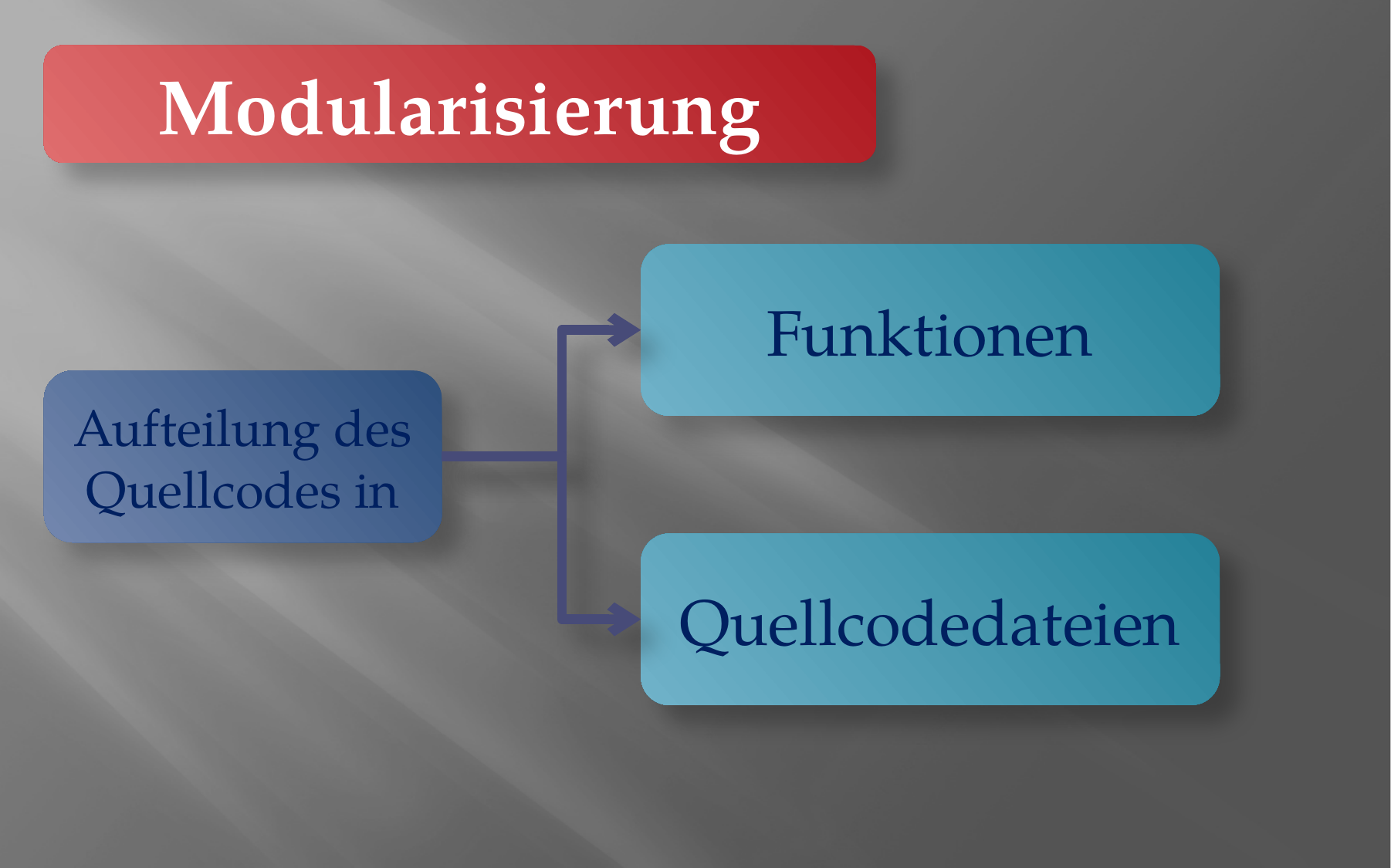

Modularisierung
Funktionen
Aufteilung des Quellcodes in
Quellcodedateien